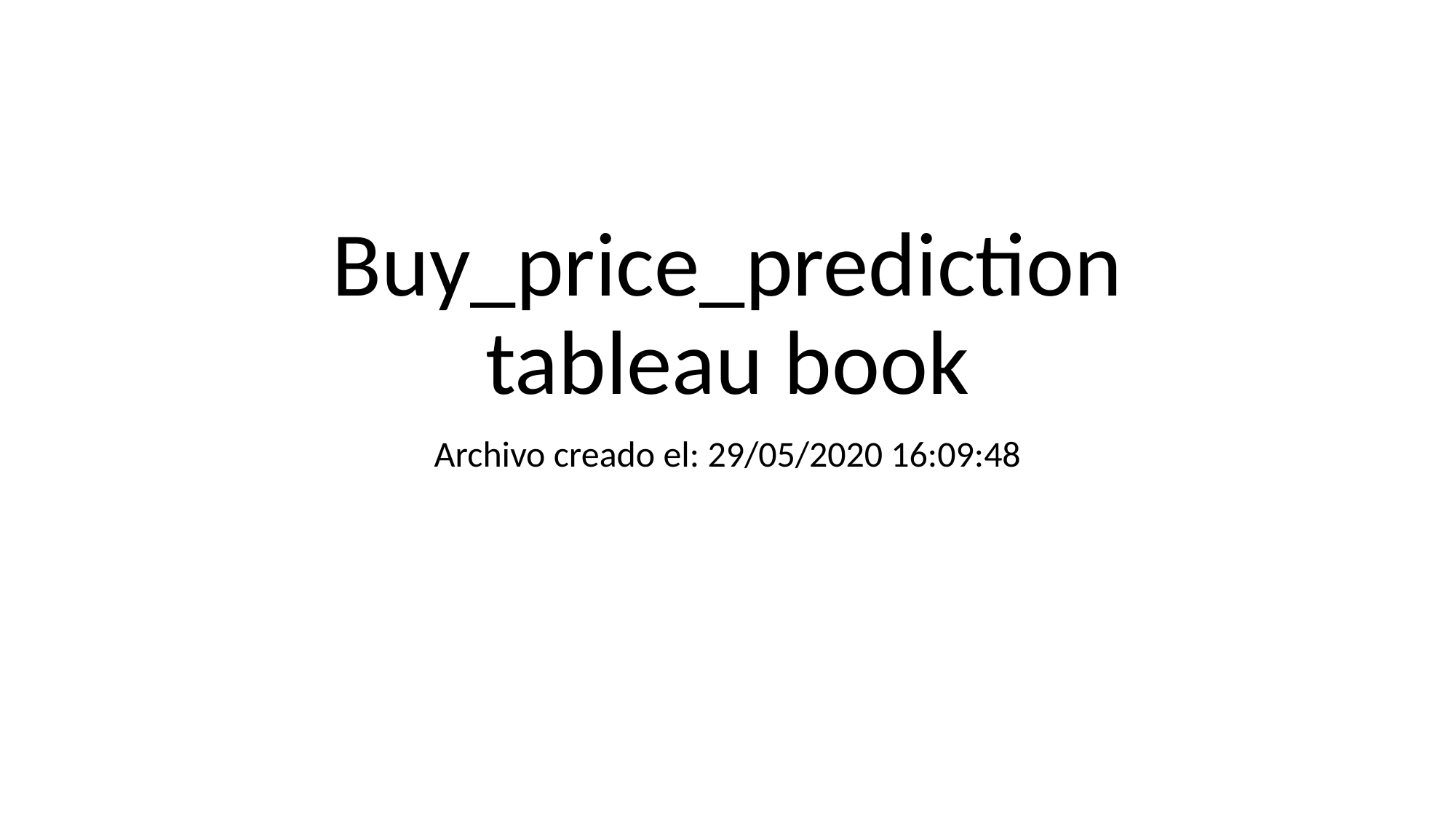

# Buy_price_prediction tableau book
Archivo creado el: 29/05/2020 16:09:48